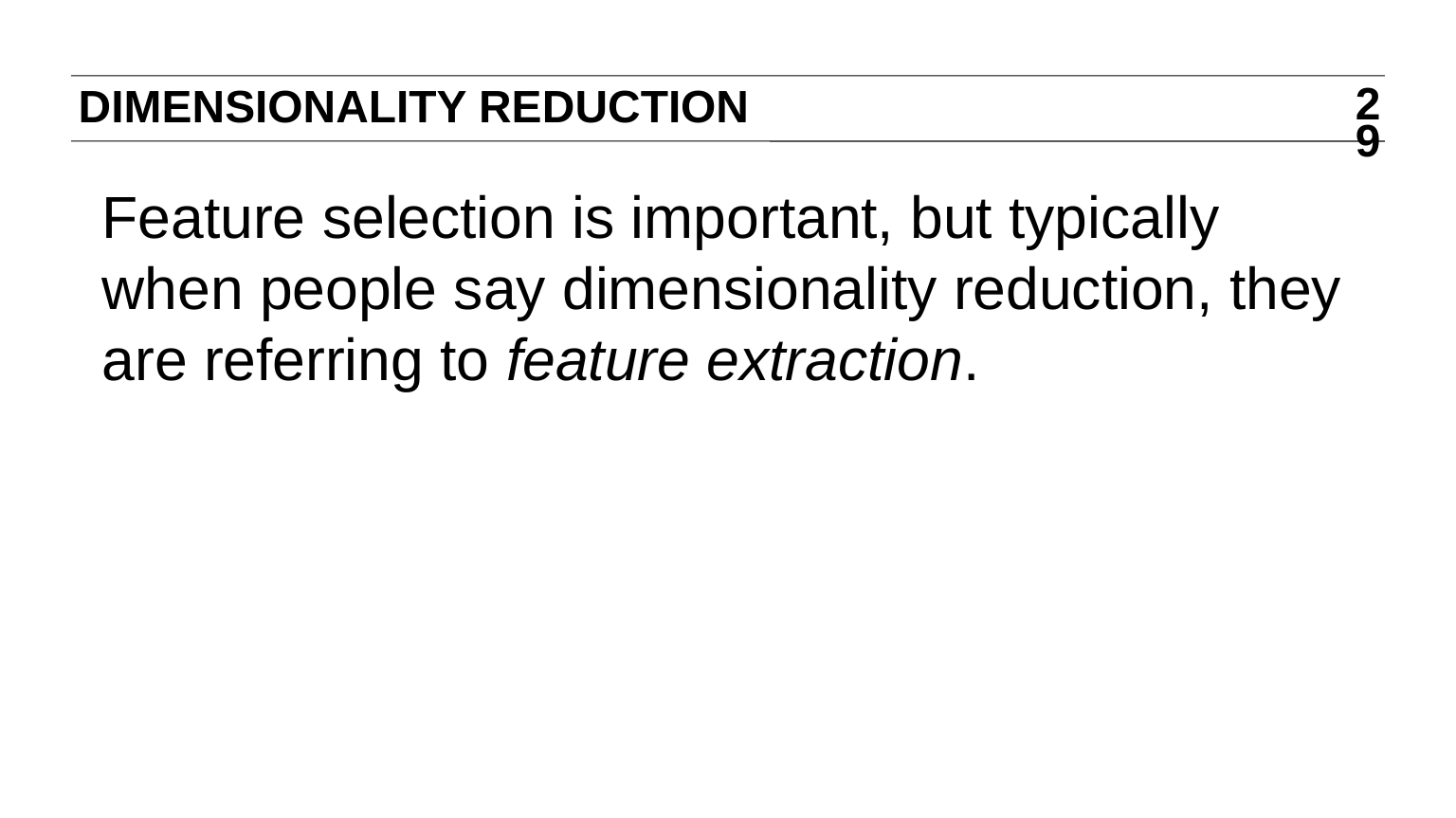

Dimensionality reduction
29
Feature selection is important, but typically when people say dimensionality reduction, they are referring to feature extraction.